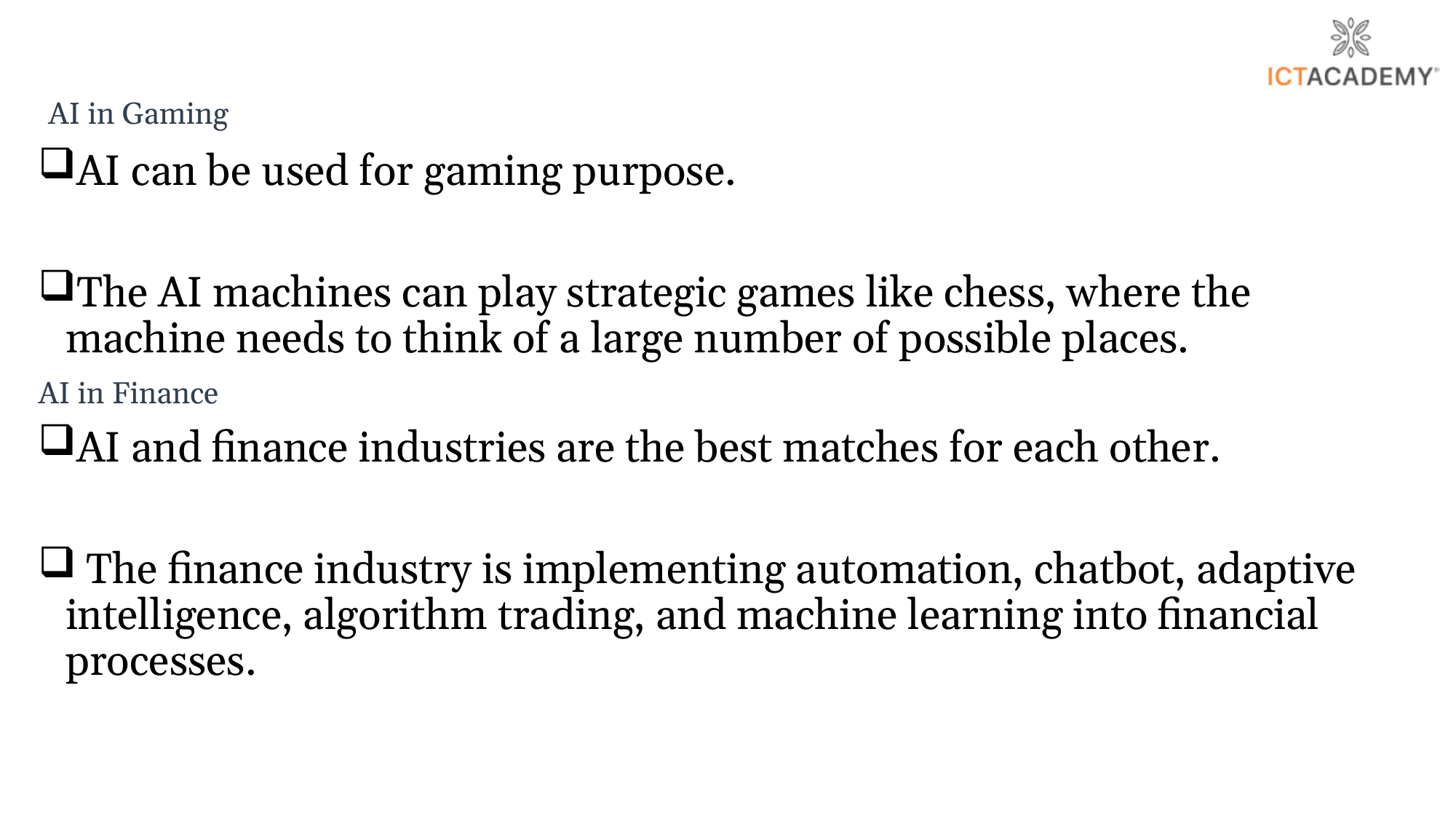

AI in Gaming
AI can be used for gaming purpose.

The AI machines can play strategic games like chess, where the machine needs to think of a large number of possible places.
AI in Finance
AI and finance industries are the best matches for each other.

 The finance industry is implementing automation, chatbot, adaptive intelligence, algorithm trading, and machine learning into financial processes.